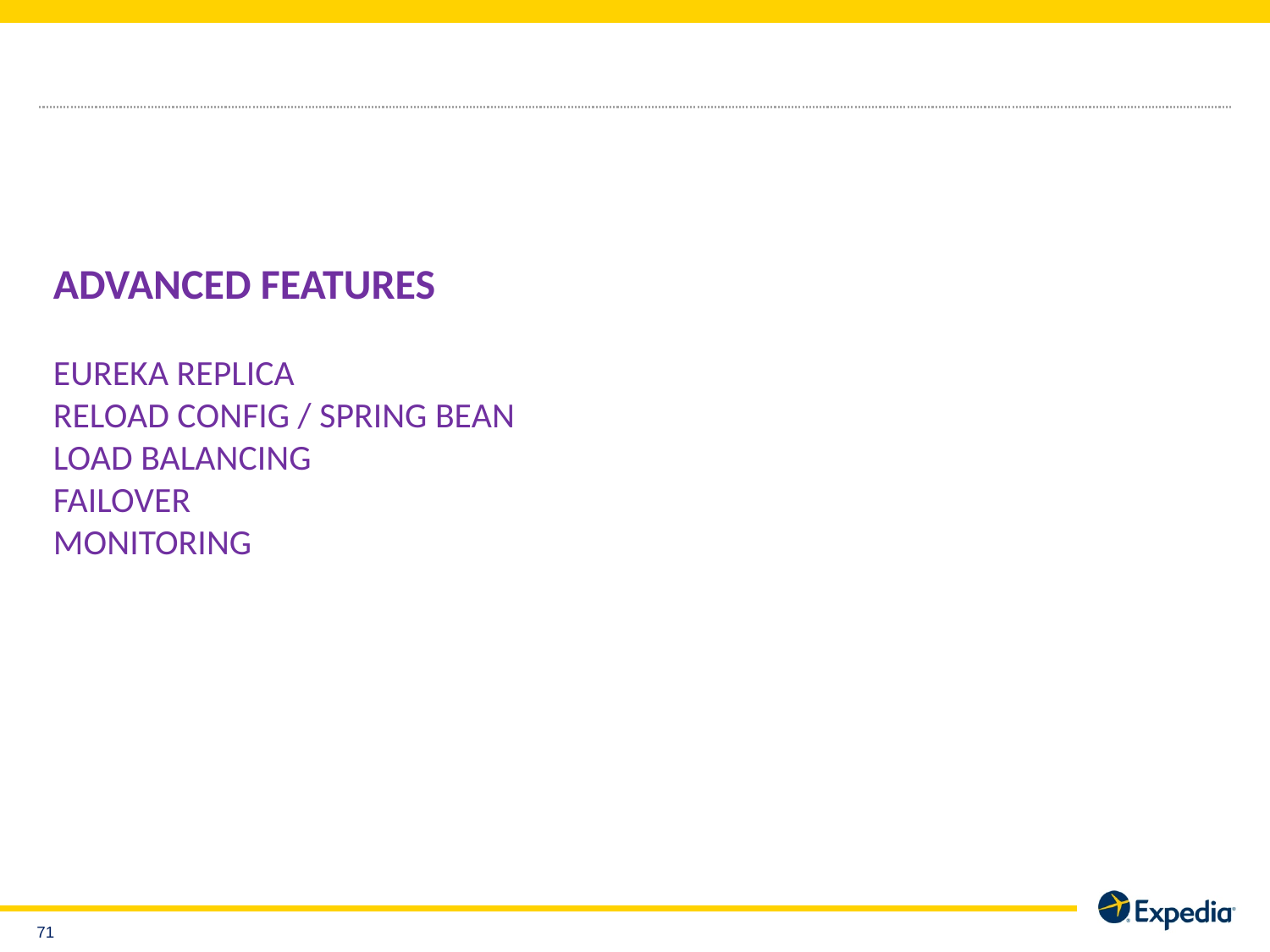

ADVANCED FEATURES

EUREKA REPLICA
RELOAD CONFIG / SPRING BEAN
LOAD BALANCING
FAILOVER
MONITORING

71